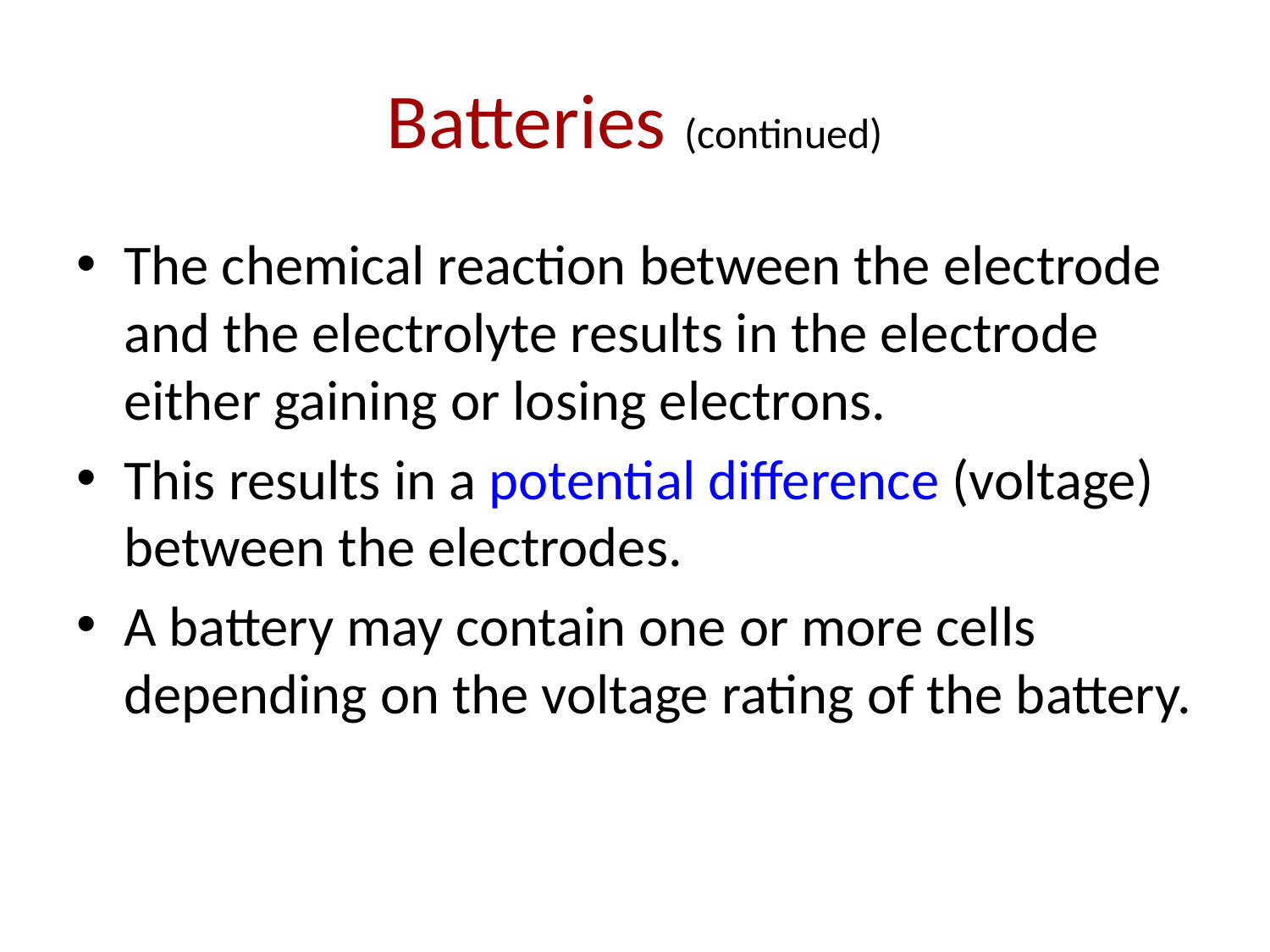

# Batteries (continued)
The chemical reaction between the electrode and the electrolyte results in the electrode either gaining or losing electrons.
This results in a potential difference (voltage) between the electrodes.
A battery may contain one or more cells depending on the voltage rating of the battery.